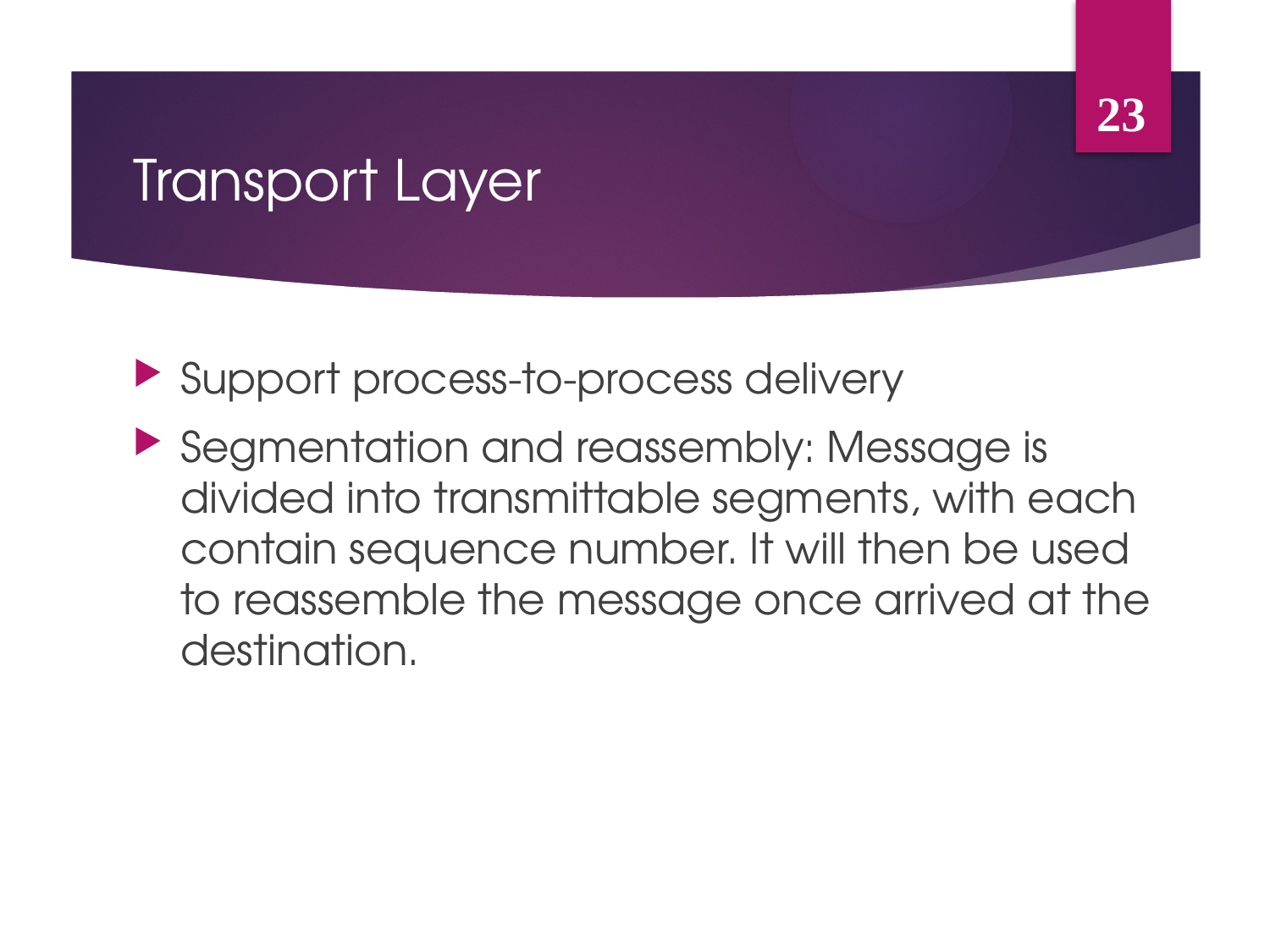

23
# Transport Layer
Support process-to-process delivery
Segmentation and reassembly: Message is divided into transmittable segments, with each contain sequence number. It will then be used to reassemble the message once arrived at the destination.